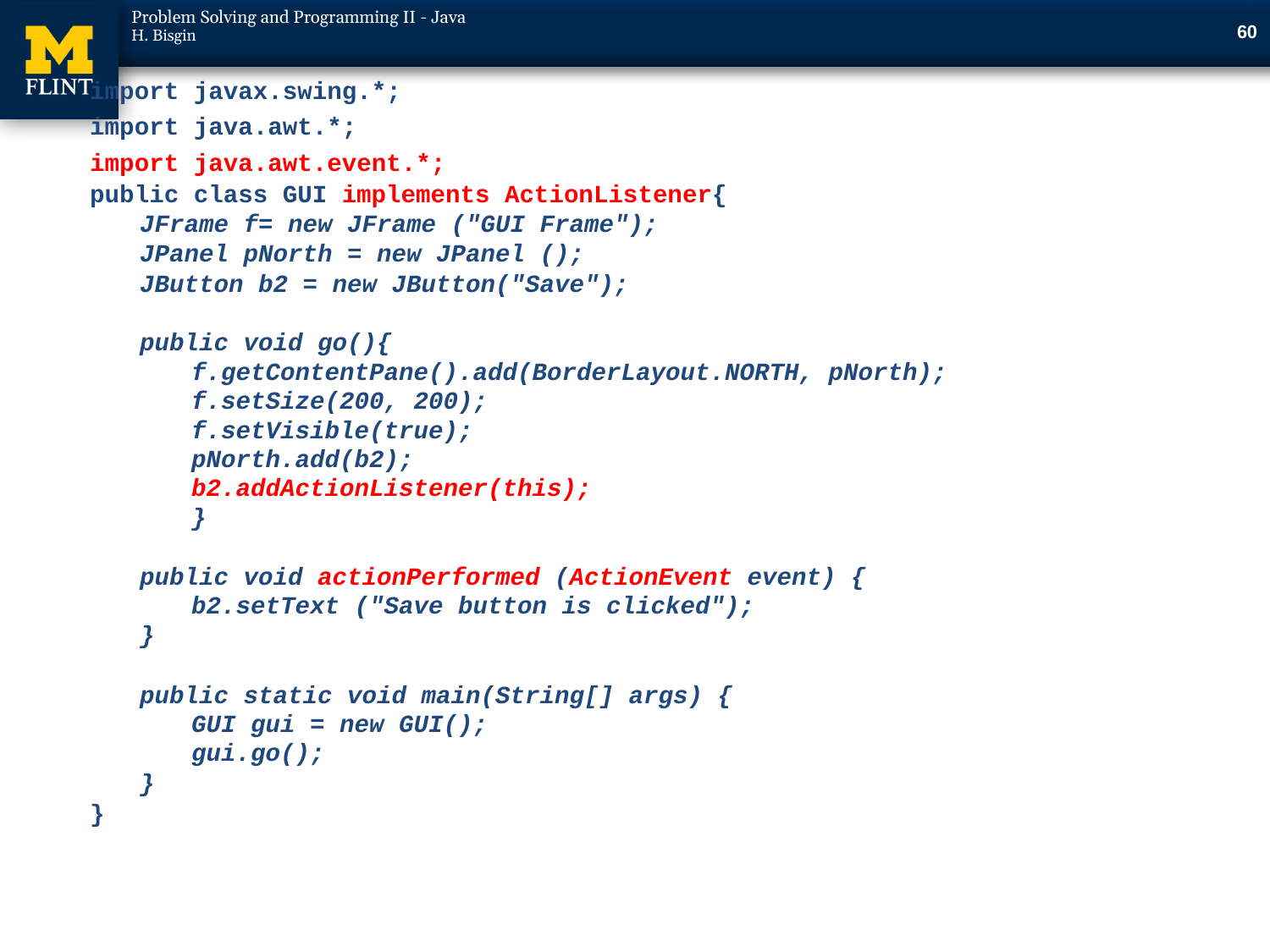

60
import javax.swing.*;
import java.awt.*;
import java.awt.event.*;
public class GUI implements ActionListener{
JFrame f= new JFrame ("GUI Frame");
JPanel pNorth = new JPanel ();
JButton b2 = new JButton("Save");

public void go(){
f.getContentPane().add(BorderLayout.NORTH, pNorth);
f.setSize(200, 200);
f.setVisible(true);
pNorth.add(b2);
b2.addActionListener(this);
}

public void actionPerformed (ActionEvent event) {
b2.setText ("Save button is clicked");
}

public static void main(String[] args) {
GUI gui = new GUI();
gui.go();
}
}